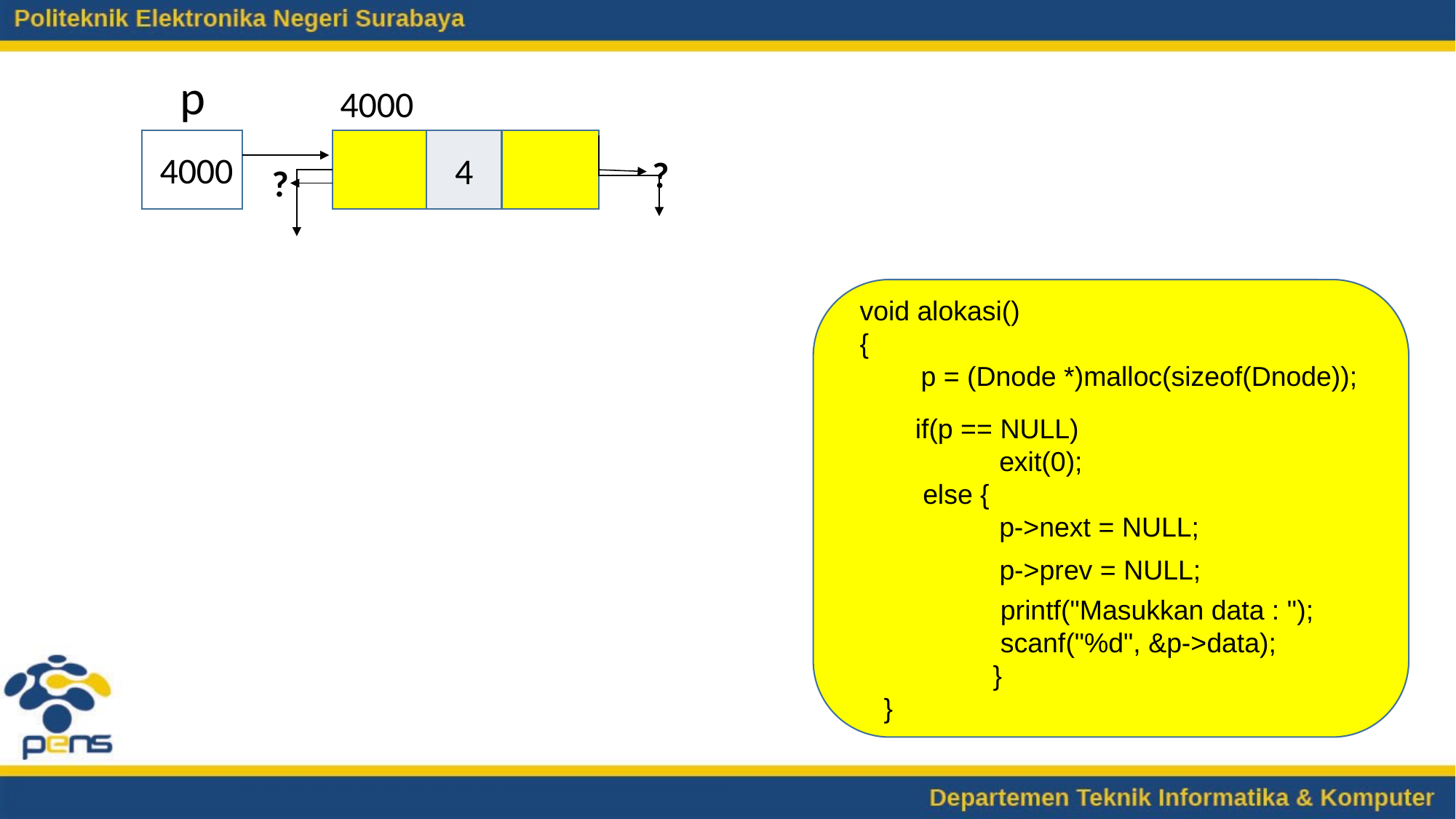

p
4000

4
4000
?
?

void alokasi()
{
        p = (Dnode *)malloc(sizeof(Dnode));

 if(p == NULL)
            exit(0);
  else {
            p->next = NULL;

p->prev = NULL;

 printf("Masukkan data : ");
 scanf("%d", &p->data);
	}
}